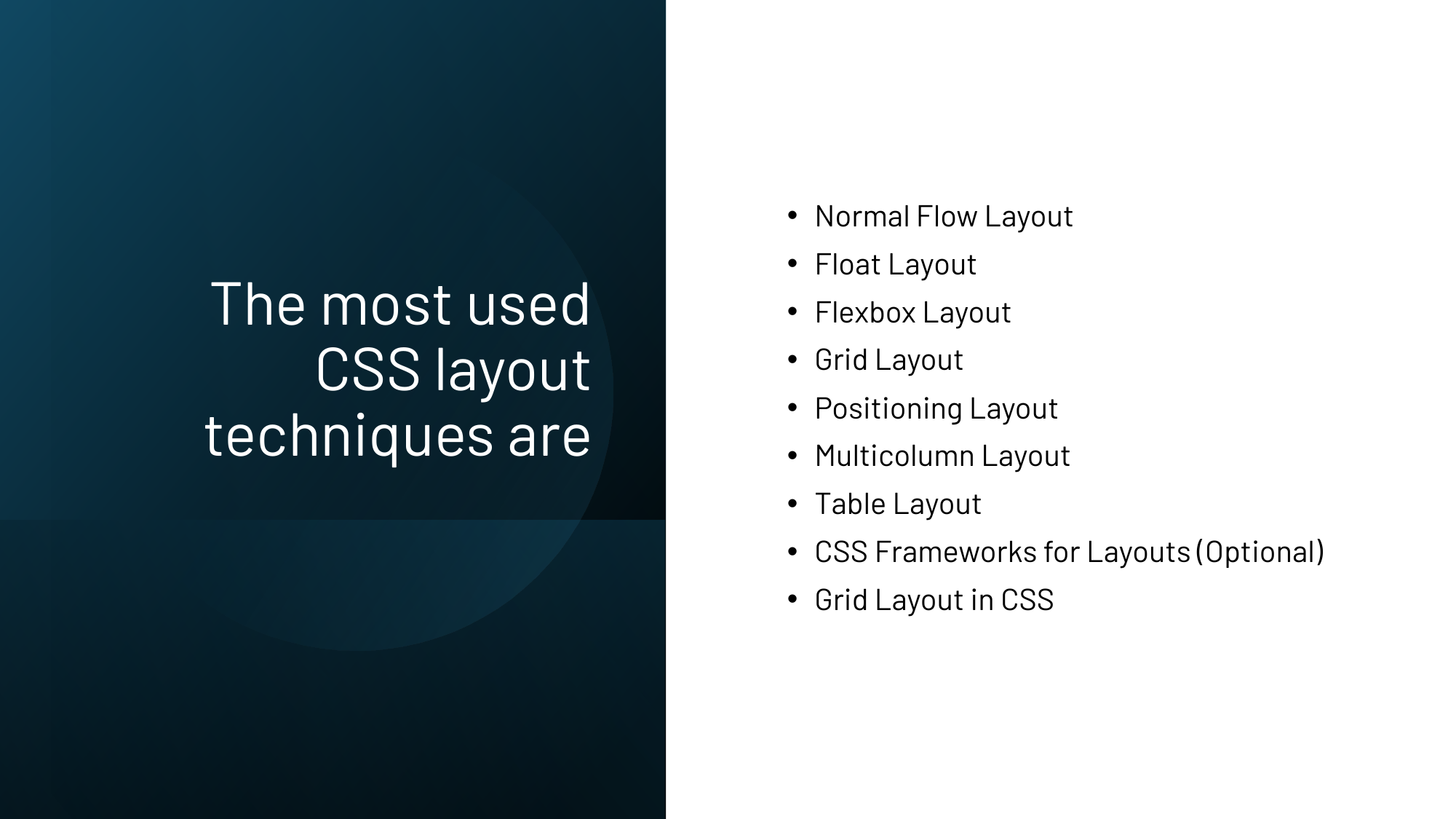

# The most used CSS layout techniques are

Normal Flow Layout
Float Layout
Flexbox Layout
Grid Layout
Positioning Layout
Multicolumn Layout
Table Layout
CSS Frameworks for Layouts (Optional)
Grid Layout in CSS